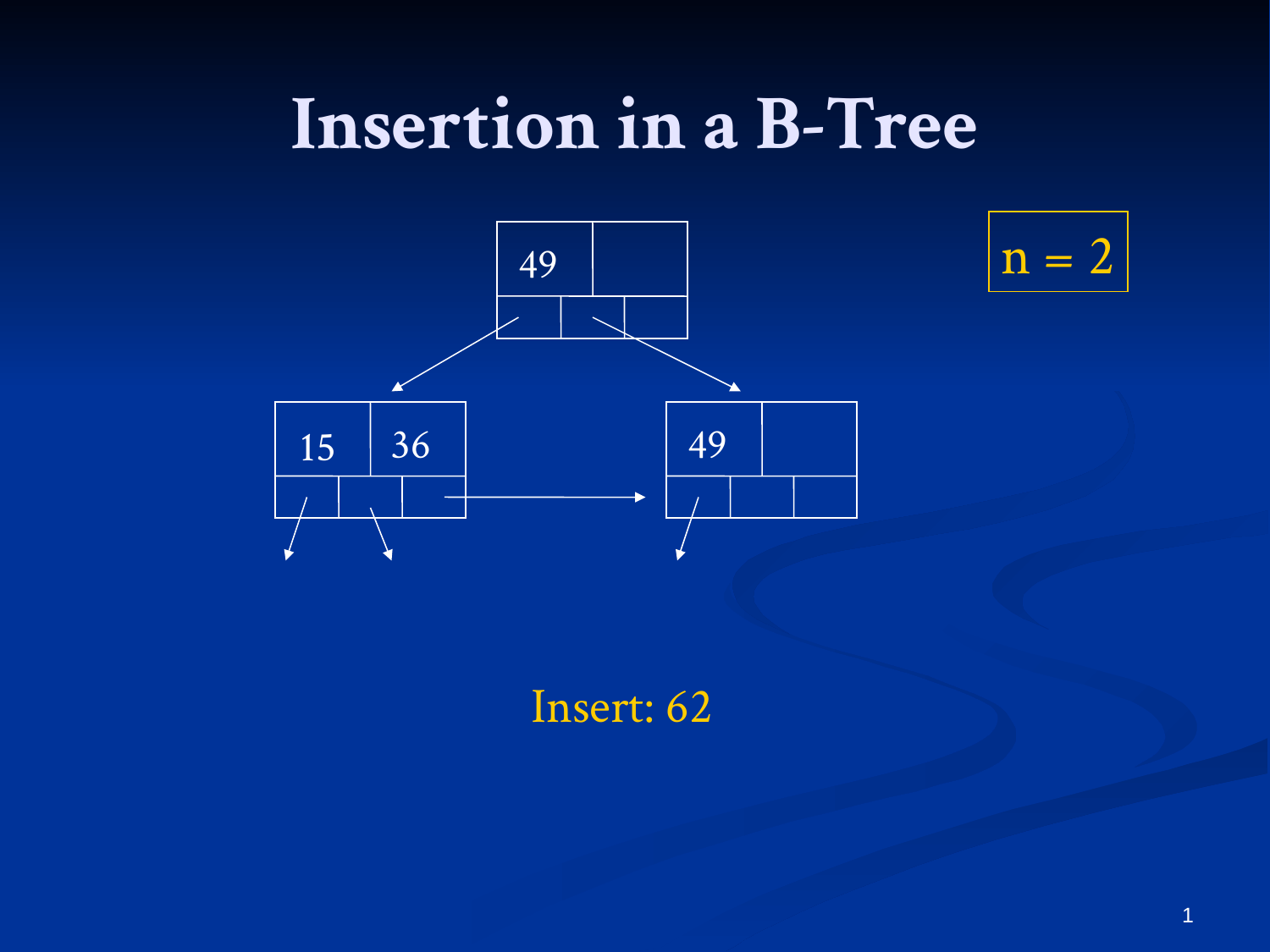

# Insertion in a B-Tree
n = 2

49

36
49
15

Insert: 62
1